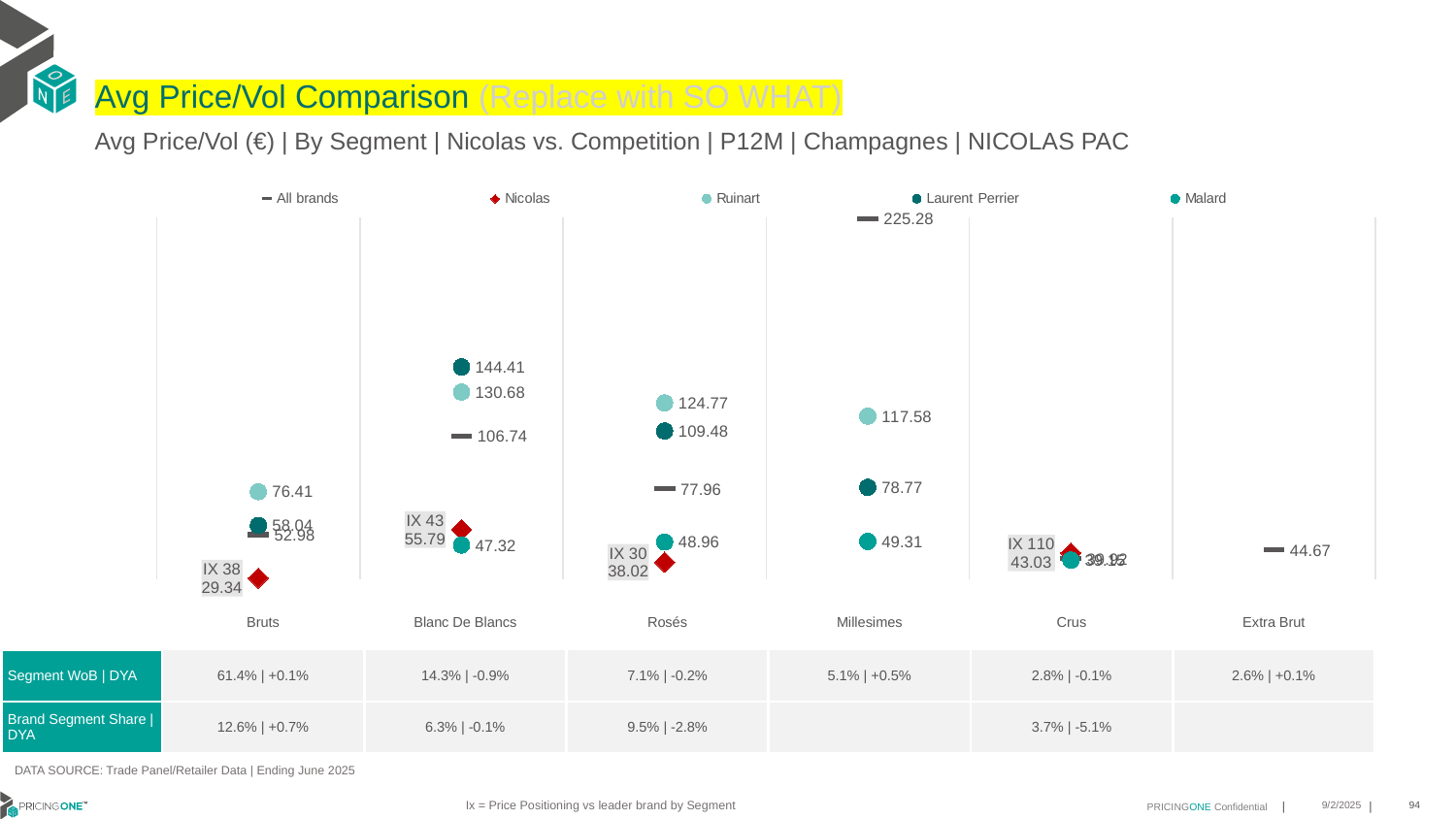

# Avg Price/Vol Comparison (Replace with SO WHAT)
Avg Price/Vol (€) | By Segment | Nicolas vs. Competition | P12M | Champagnes | NICOLAS PAC

### Chart

| Category | All brands | Nicolas | Ruinart | Laurent Perrier | Malard |
|---|---|---|---|---|---|
| IX 38 | 52.98 | 29.34 | 76.41 | 58.04 | None |
| IX 43 | 106.74 | 55.79 | 130.68 | 144.41 | 47.32 |
| IX 30 | 77.96 | 38.02 | 124.77 | 109.48 | 48.96 |
| None | 225.28 | None | 117.58 | 78.77 | 49.31 |
| IX 110 | 39.92 | 43.03 | None | None | 39.15 |
| None | 44.67 | None | None | None | None |
|  | Bruts | Blanc De Blancs | Rosés | Millesimes | Crus | Extra Brut |
| --- | --- | --- | --- | --- | --- | --- |
| Segment WoB | DYA | 61.4% | +0.1% | 14.3% | -0.9% | 7.1% | -0.2% | 5.1% | +0.5% | 2.8% | -0.1% | 2.6% | +0.1% |
| Brand Segment Share | DYA | 12.6% | +0.7% | 6.3% | -0.1% | 9.5% | -2.8% |  | 3.7% | -5.1% |  |
DATA SOURCE: Trade Panel/Retailer Data | Ending June 2025
Ix = Price Positioning vs leader brand by Segment
9/2/2025
94